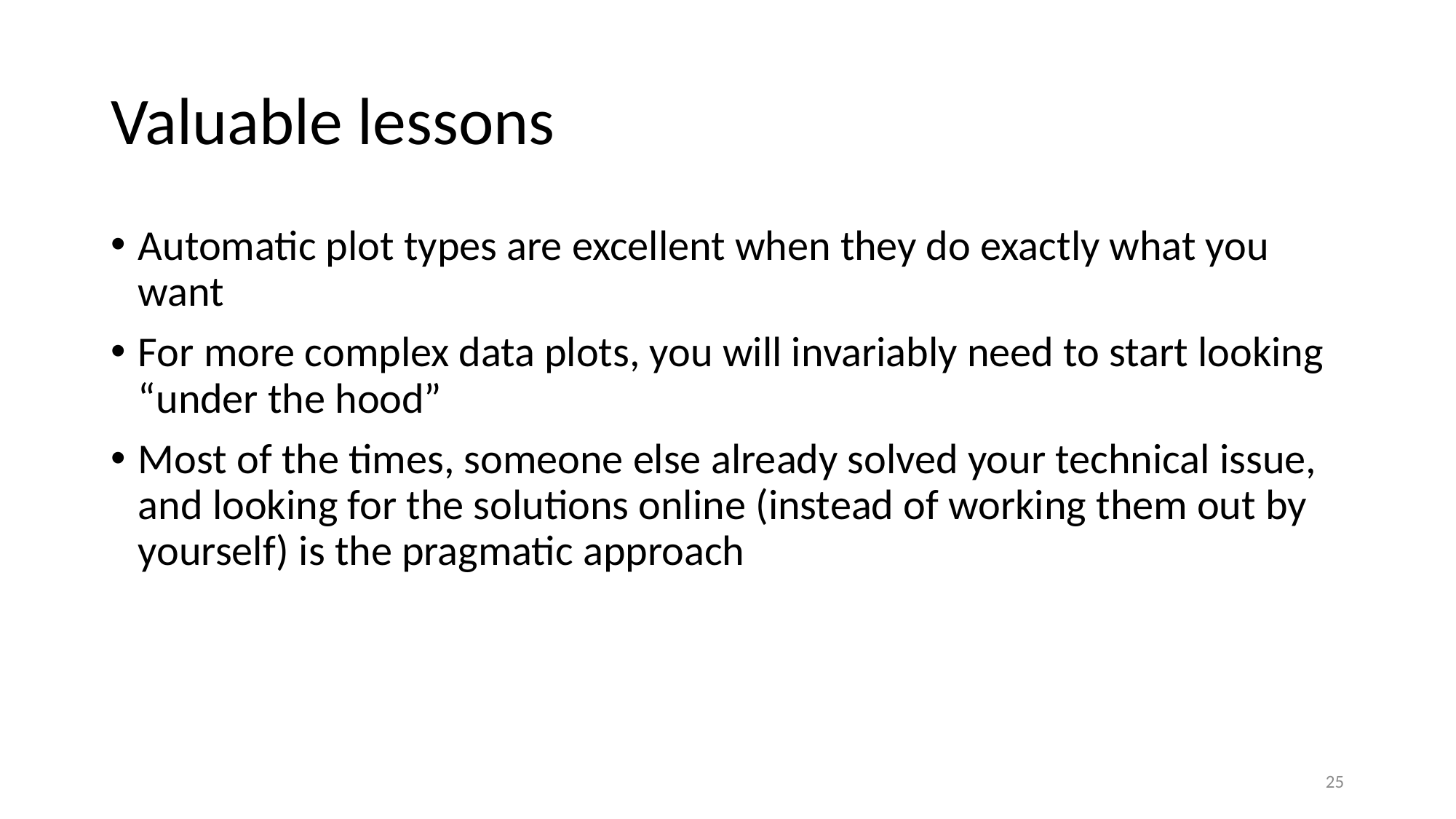

# Valuable lessons
Automatic plot types are excellent when they do exactly what you want
For more complex data plots, you will invariably need to start looking “under the hood”
Most of the times, someone else already solved your technical issue, and looking for the solutions online (instead of working them out by yourself) is the pragmatic approach

25